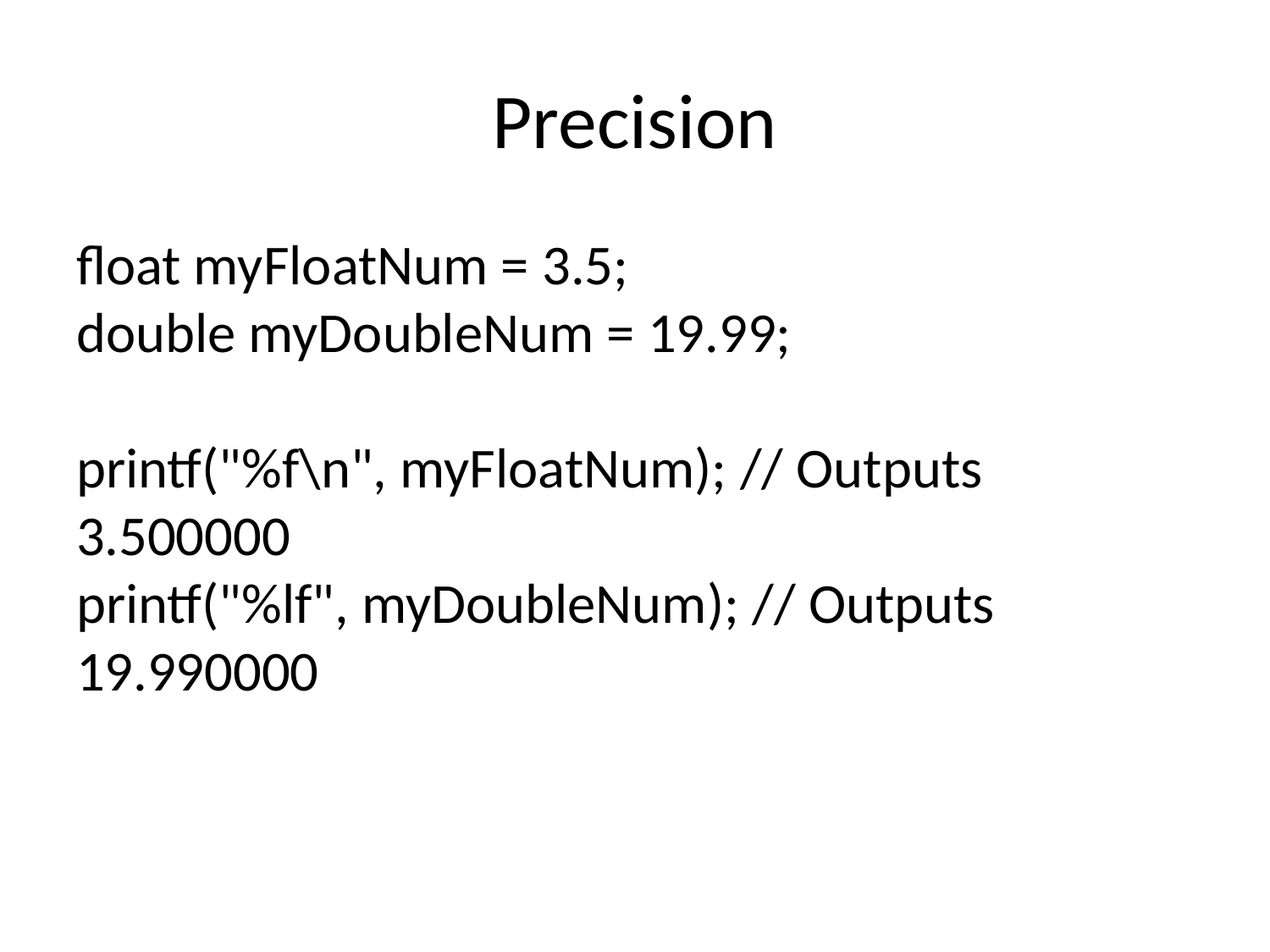

# Precision
float myFloatNum = 3.5;
double myDoubleNum = 19.99;
printf("%f\n", myFloatNum); // Outputs 3.500000
printf("%lf", myDoubleNum); // Outputs 19.990000